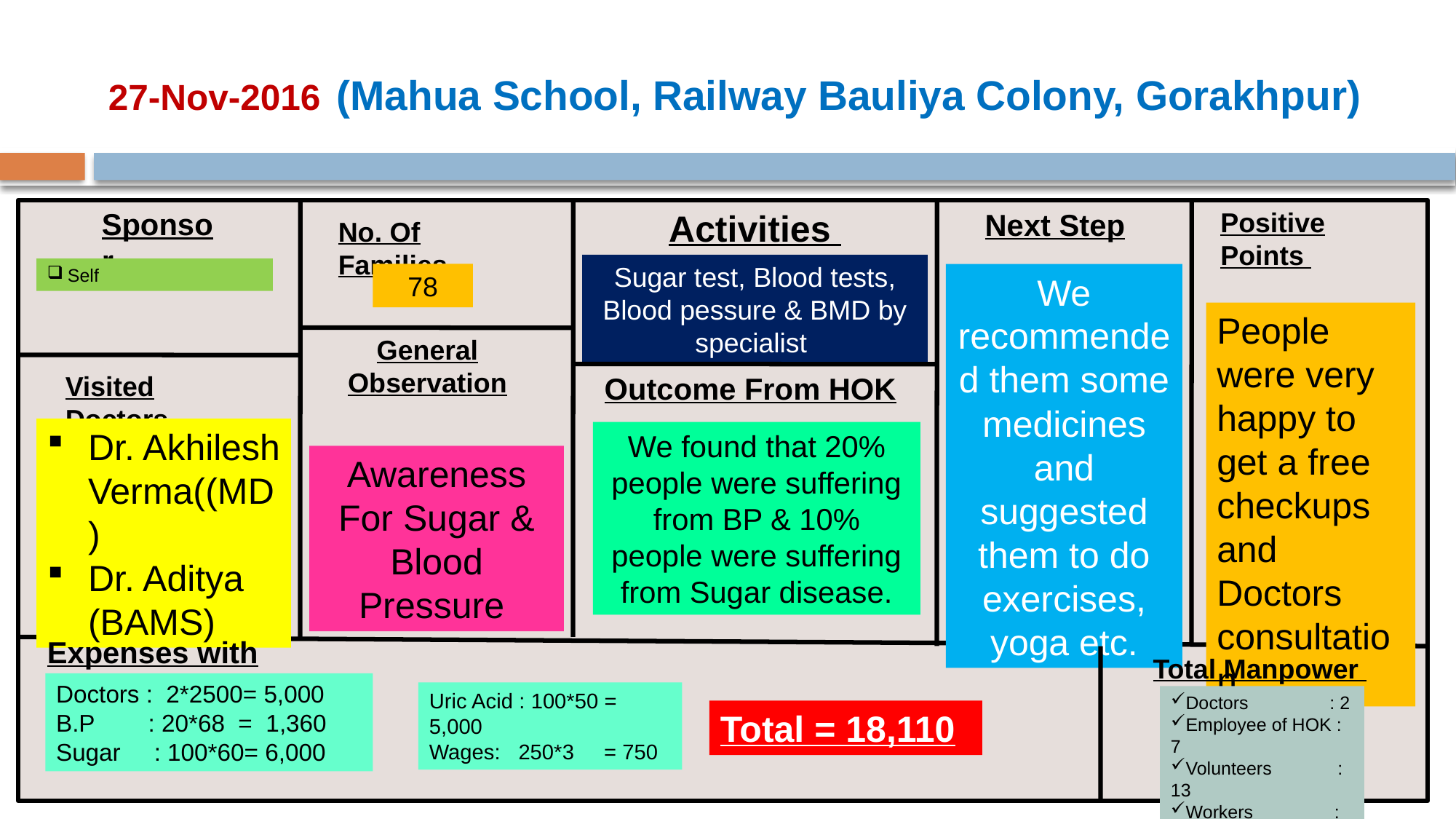

# 27-Nov-2016 (Mahua School, Railway Bauliya Colony, Gorakhpur)

Sponsor
Activities
Next Step
Positive Points
No. Of Families
Sugar test, Blood tests, Blood pessure & BMD by specialist
Self
78
We recommended them some medicines and suggested them to do exercises, yoga etc.
People were very happy to get a free checkups and Doctors consultation
General Observation
Visited Doctors
Outcome From HOK
Dr. Akhilesh Verma((MD)
Dr. Aditya (BAMS)
We found that 20% people were suffering from BP & 10% people were suffering from Sugar disease.
Awareness For Sugar & Blood Pressure
Expenses with Breakups
Total Manpower
Doctors :  2*2500= 5,000
B.P        : 20*68  =  1,360
Sugar     : 100*60= 6,000
Uric Acid : 100*50 = 5,000
Wages:   250*3     = 750
Doctors                : 2
Employee of HOK : 7
Volunteers             : 13
Workers                : 3
Total = 18,110